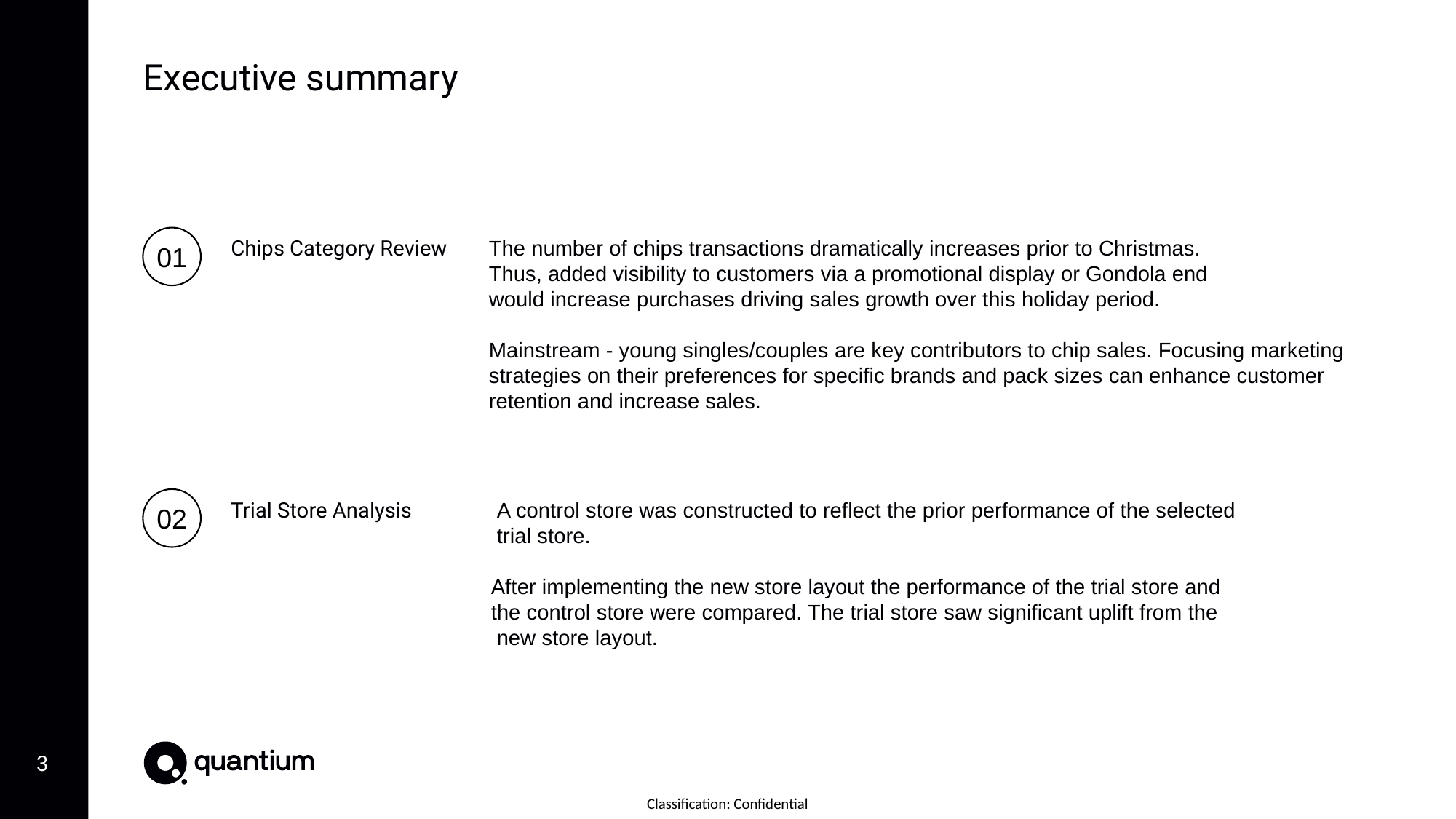

Executive summary
01
Chips Category Review
The number of chips transactions dramatically increases prior to Christmas.
Thus, added visibility to customers via a promotional display or Gondola end
would increase purchases driving sales growth over this holiday period.

Mainstream - young singles/couples are key contributors to chip sales. Focusing marketing strategies on their preferences for specific brands and pack sizes can enhance customer retention and increase sales.

02
Trial Store Analysis
 A control store was constructed to reflect the prior performance of the selected
 trial store.

After implementing the new store layout the performance of the trial store and
the control store were compared. The trial store saw significant uplift from the
 new store layout.